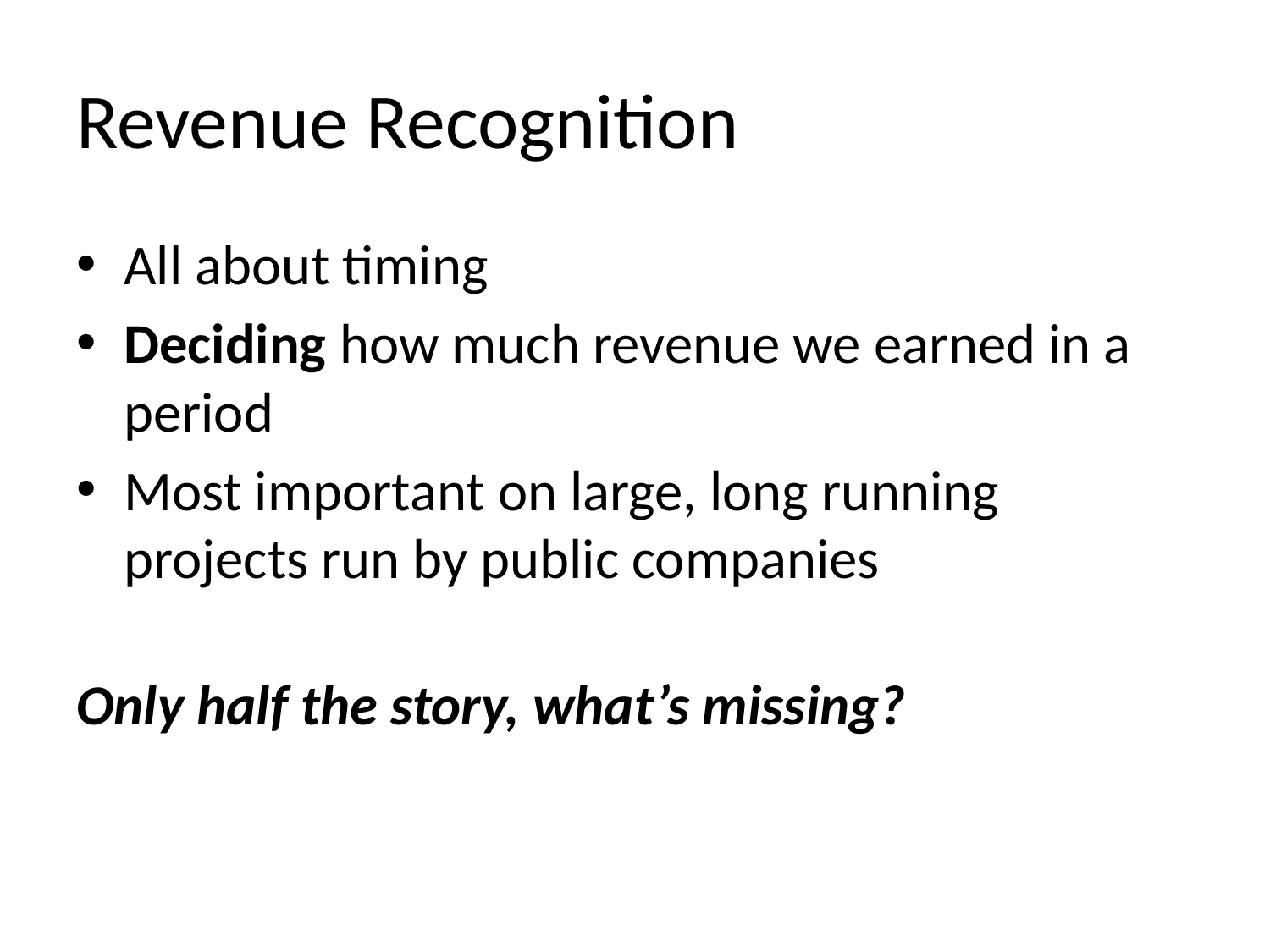

# Revenue Recognition
All about timing
Deciding how much revenue we earned in a period
Most important on large, long running projects run by public companies
Only half the story, what’s missing?